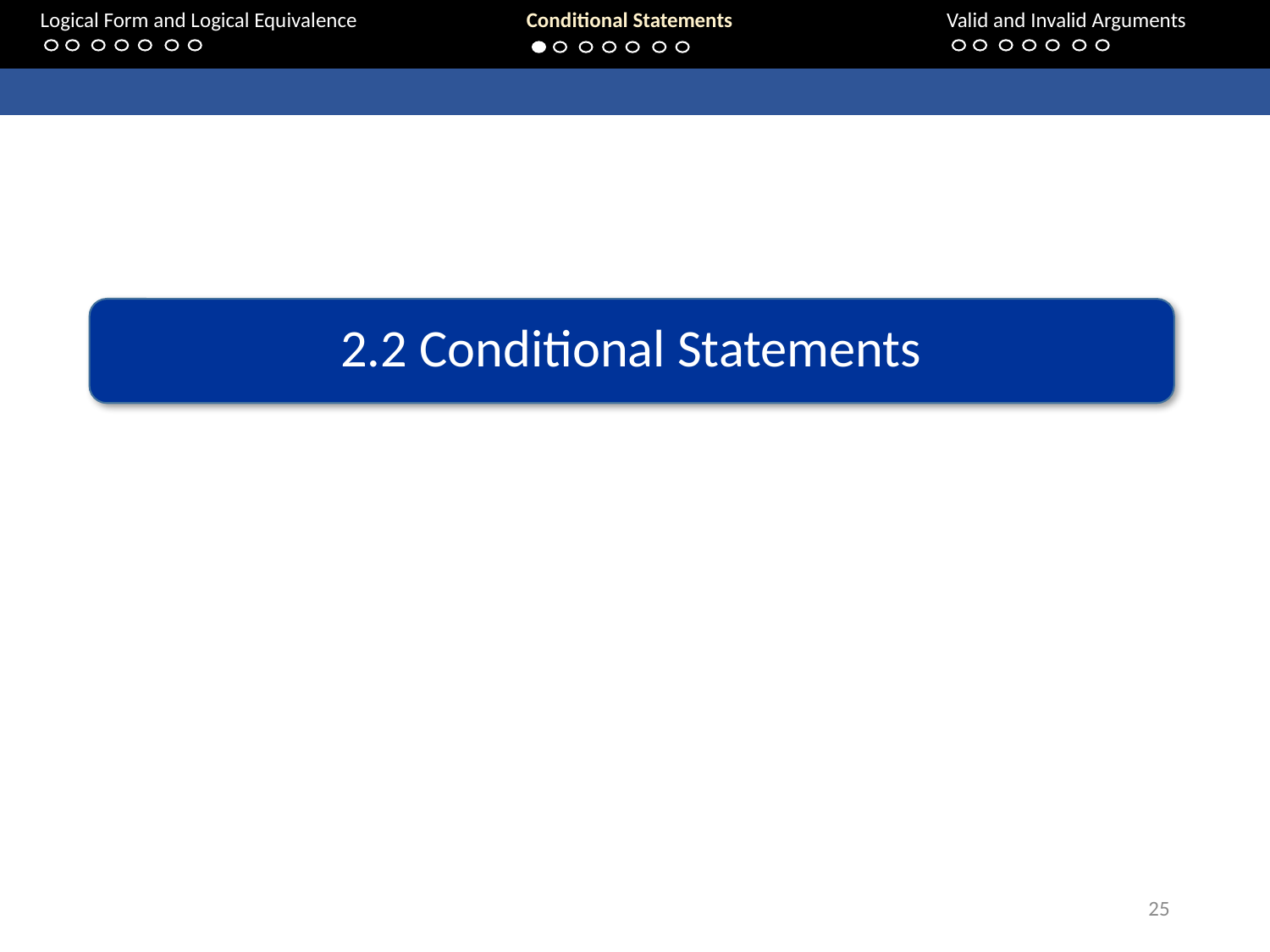

Logical Form and Logical Equivalence		Conditional Statements			Valid and Invalid Arguments

2.2 Conditional Statements
25